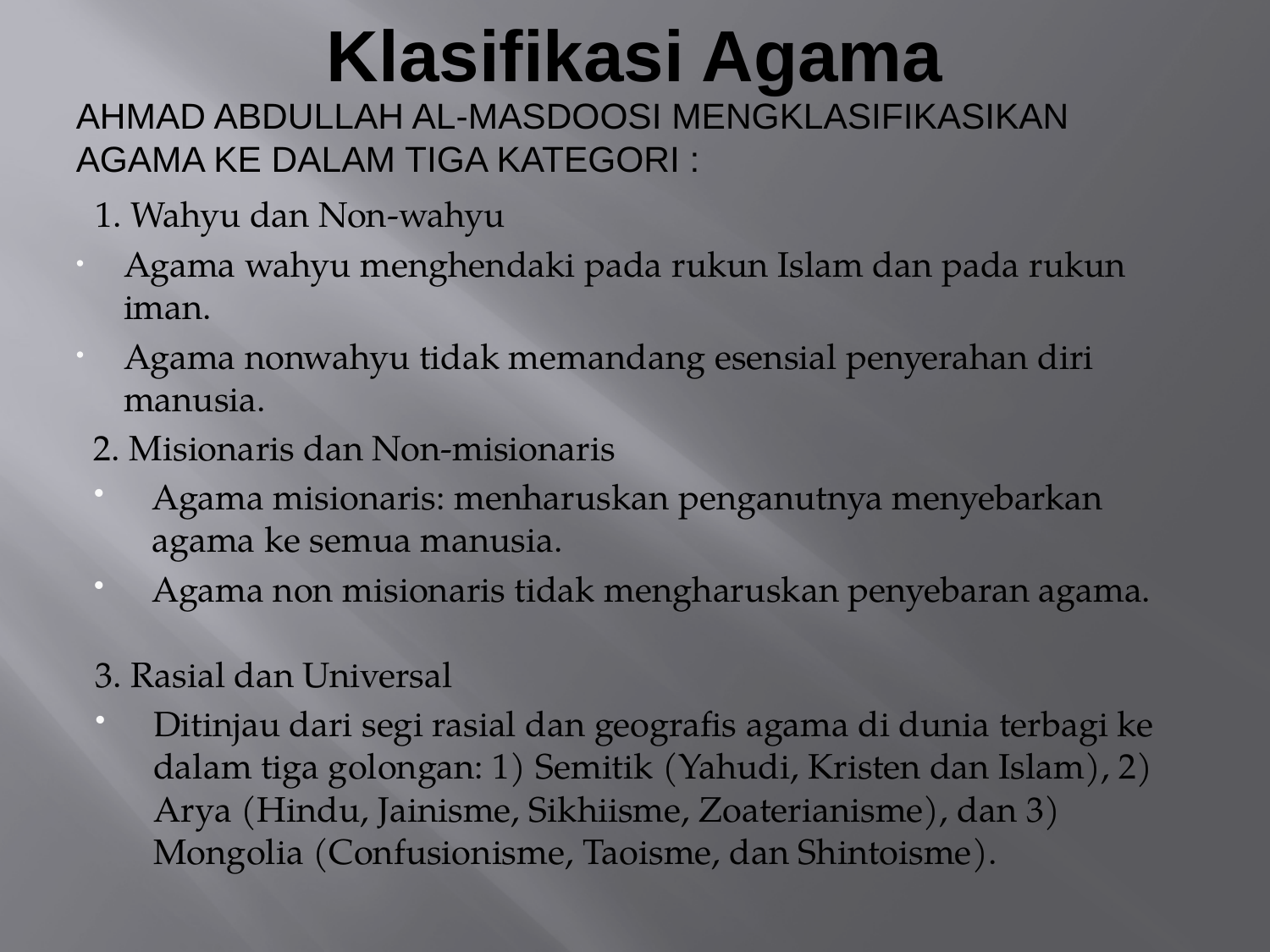

# Klasifikasi Agama
Ahmad Abdullah al-Masdoosi mengklasifikasikan agama ke dalam tiga kategori :
1. Wahyu dan Non-wahyu
Agama wahyu menghendaki pada rukun Islam dan pada rukun iman.
Agama nonwahyu tidak memandang esensial penyerahan diri manusia.
  2. Misionaris dan Non-misionaris
Agama misionaris: menharuskan penganutnya menyebarkan agama ke semua manusia.
Agama non misionaris tidak mengharuskan penyebaran agama.

  3. Rasial dan Universal
Ditinjau dari segi rasial dan geografis agama di dunia terbagi ke dalam tiga golongan: 1) Semitik (Yahudi, Kristen dan Islam), 2) Arya (Hindu, Jainisme, Sikhiisme, Zoaterianisme), dan 3) Mongolia (Confusionisme, Taoisme, dan Shintoisme).